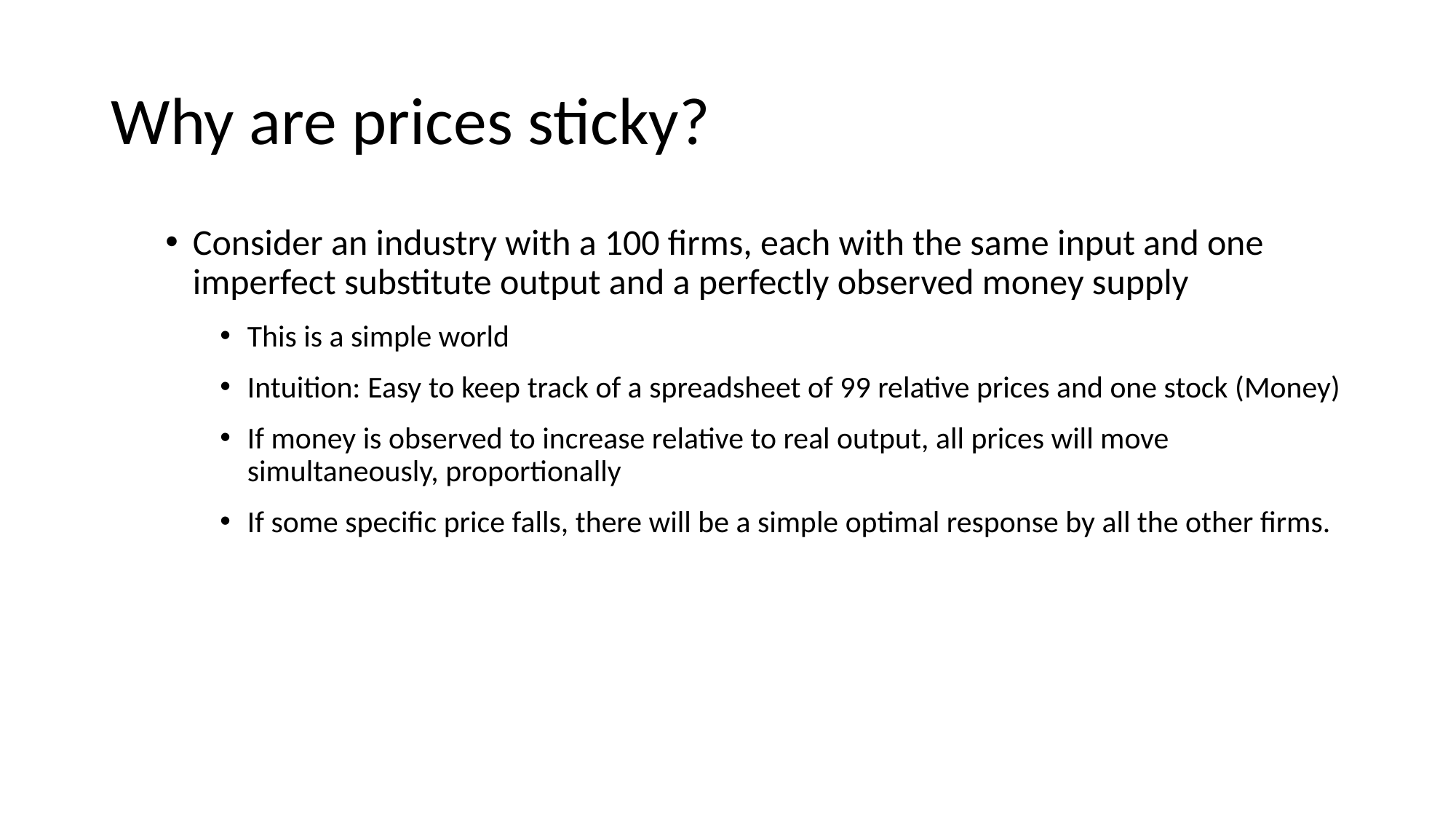

# Why are prices sticky?
Consider an industry with a 100 firms, each with the same input and one imperfect substitute output and a perfectly observed money supply
This is a simple world
Intuition: Easy to keep track of a spreadsheet of 99 relative prices and one stock (Money)
If money is observed to increase relative to real output, all prices will move simultaneously, proportionally
If some specific price falls, there will be a simple optimal response by all the other firms.